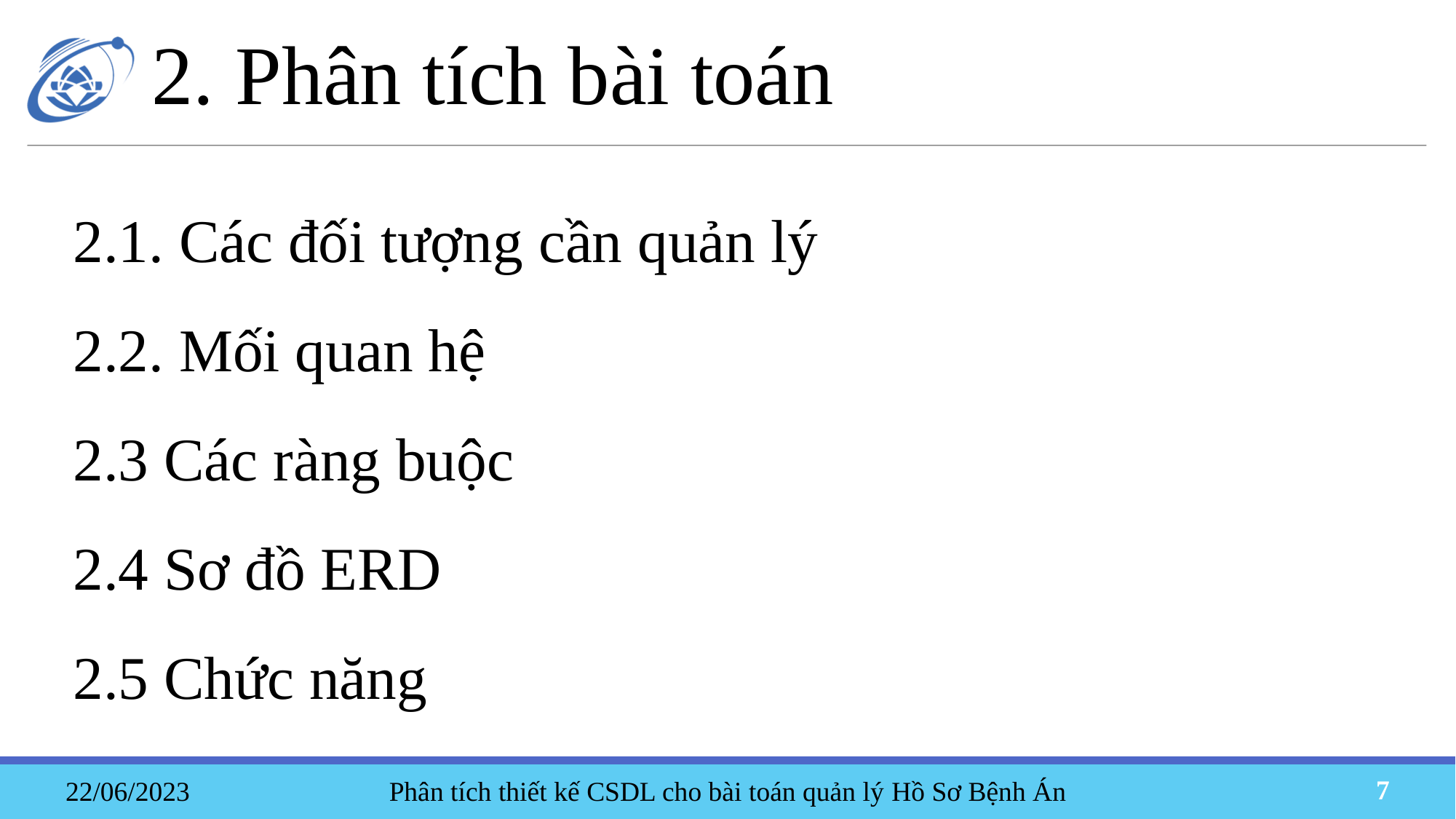

2. Phân tích bài toán
2.1. Các đối tượng cần quản lý
2.2. Mối quan hệ
2.3 Các ràng buộc
2.4 Sơ đồ ERD
2.5 Chức năng
Phân tích thiết kế CSDL cho bài toán quản lý Hồ Sơ Bệnh Án
22/06/2023
7